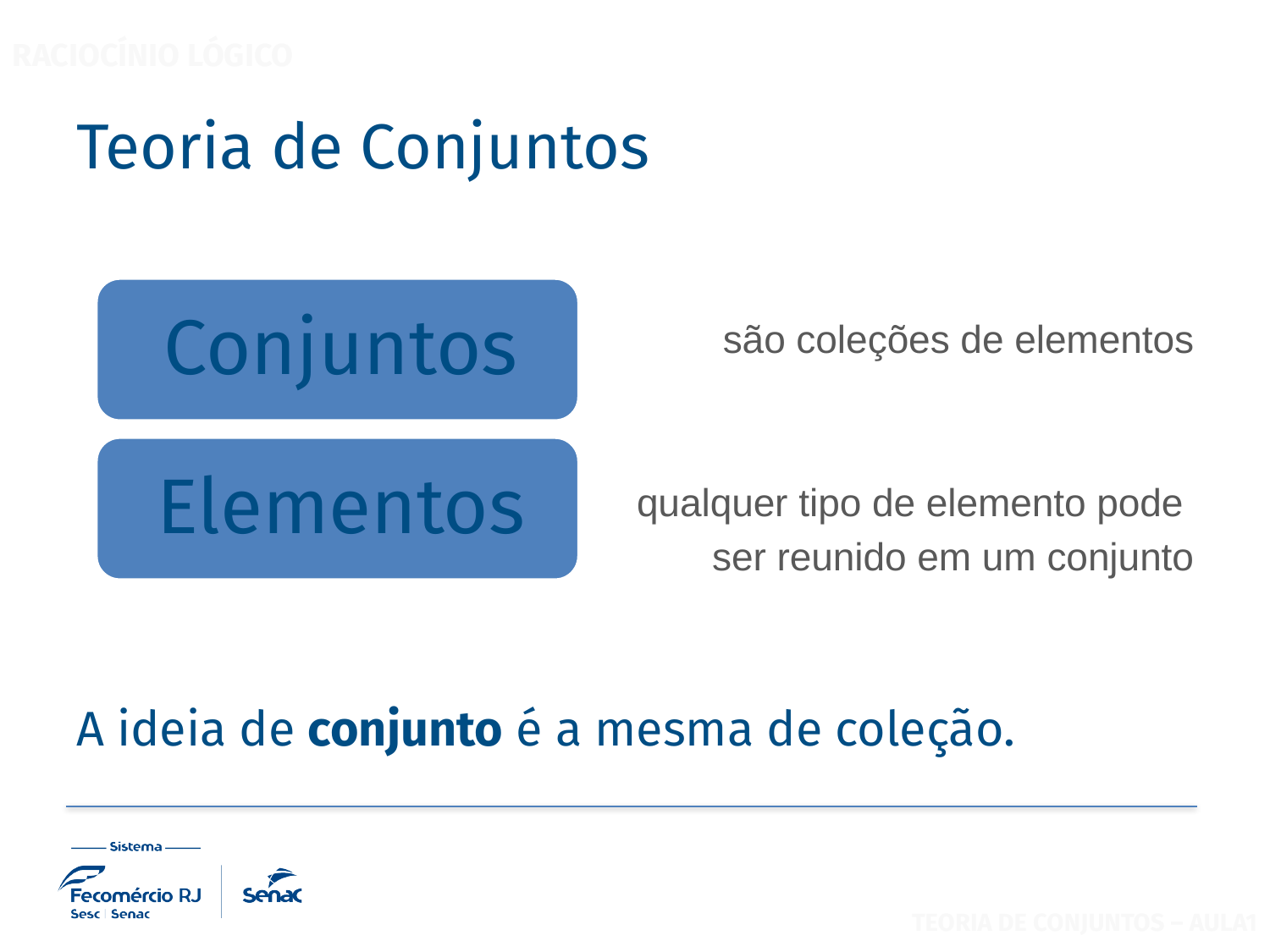

# Teoria de Conjuntos

são coleções de elementos

qualquer tipo de elemento pode
ser reunido em um conjunto

A ideia de conjunto é a mesma de coleção.

Conjuntos
Elementos